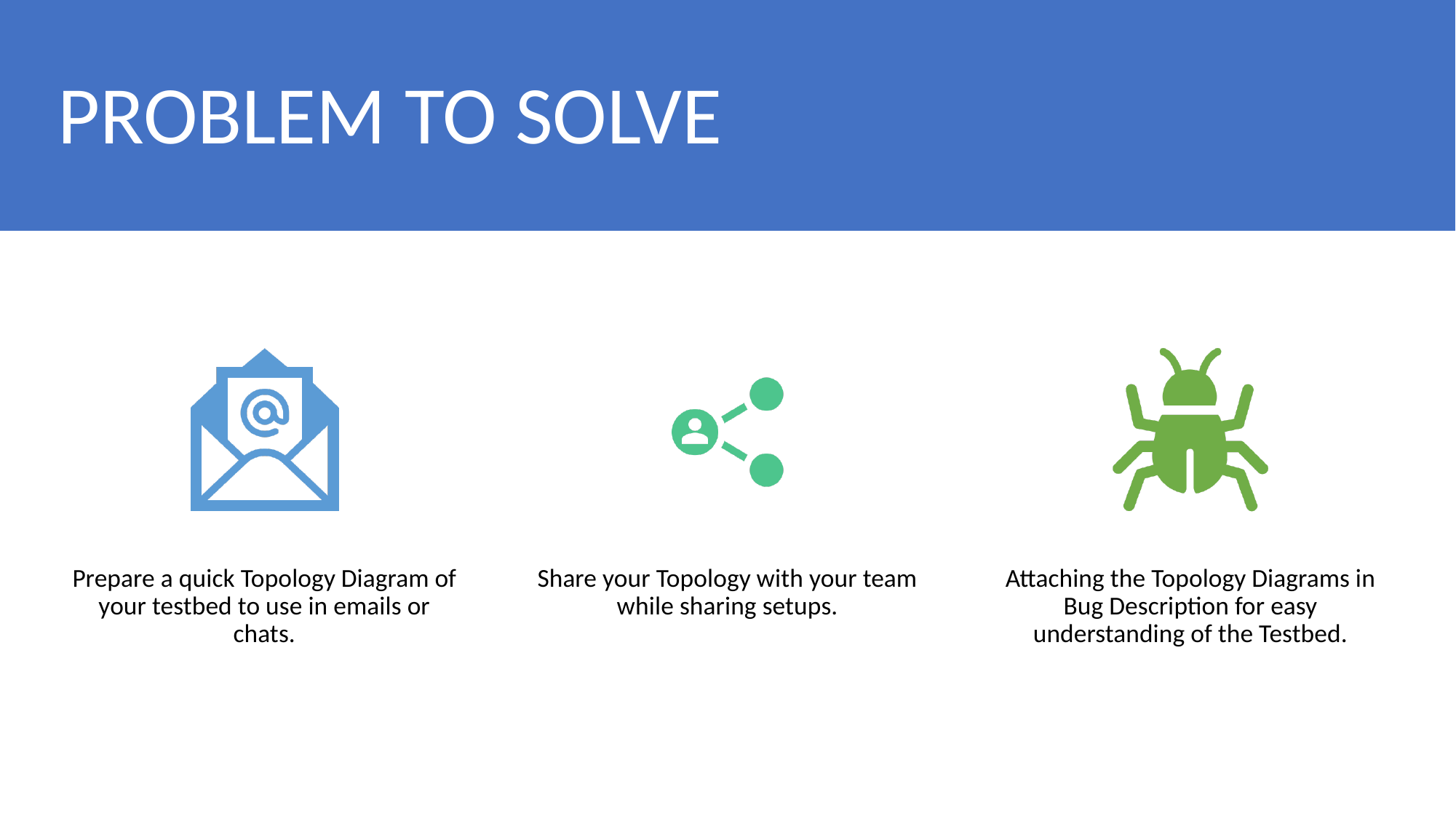

# PROBLEM TO SOLVE
Prepare a quick Topology Diagram of your testbed to use in emails or chats.
Share your Topology with your team while sharing setups.
Attaching the Topology Diagrams in Bug Description for easy understanding of the Testbed.